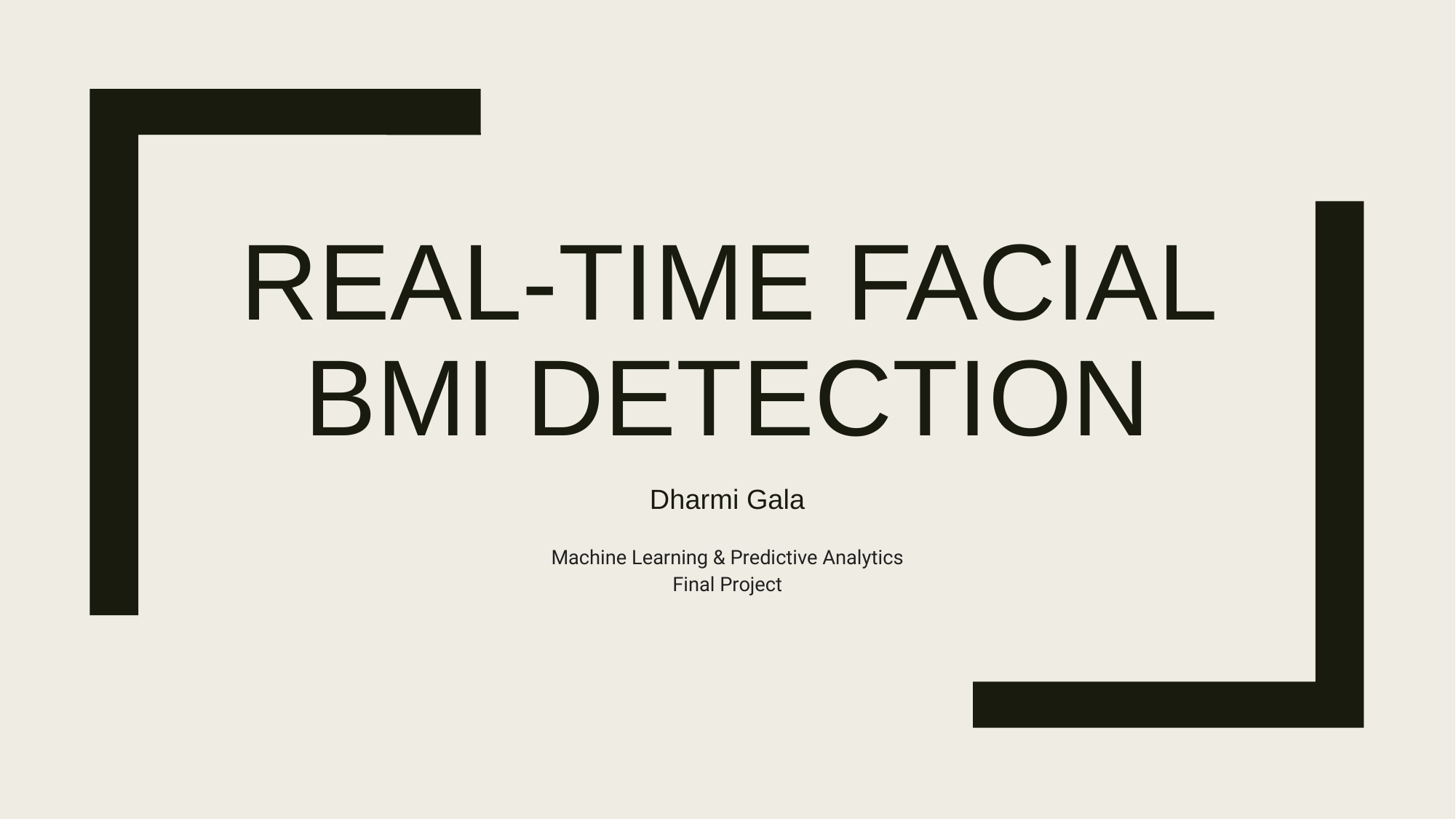

# Real-Time Facial BMI Detection
Dharmi Gala
Machine Learning & Predictive Analytics
Final Project